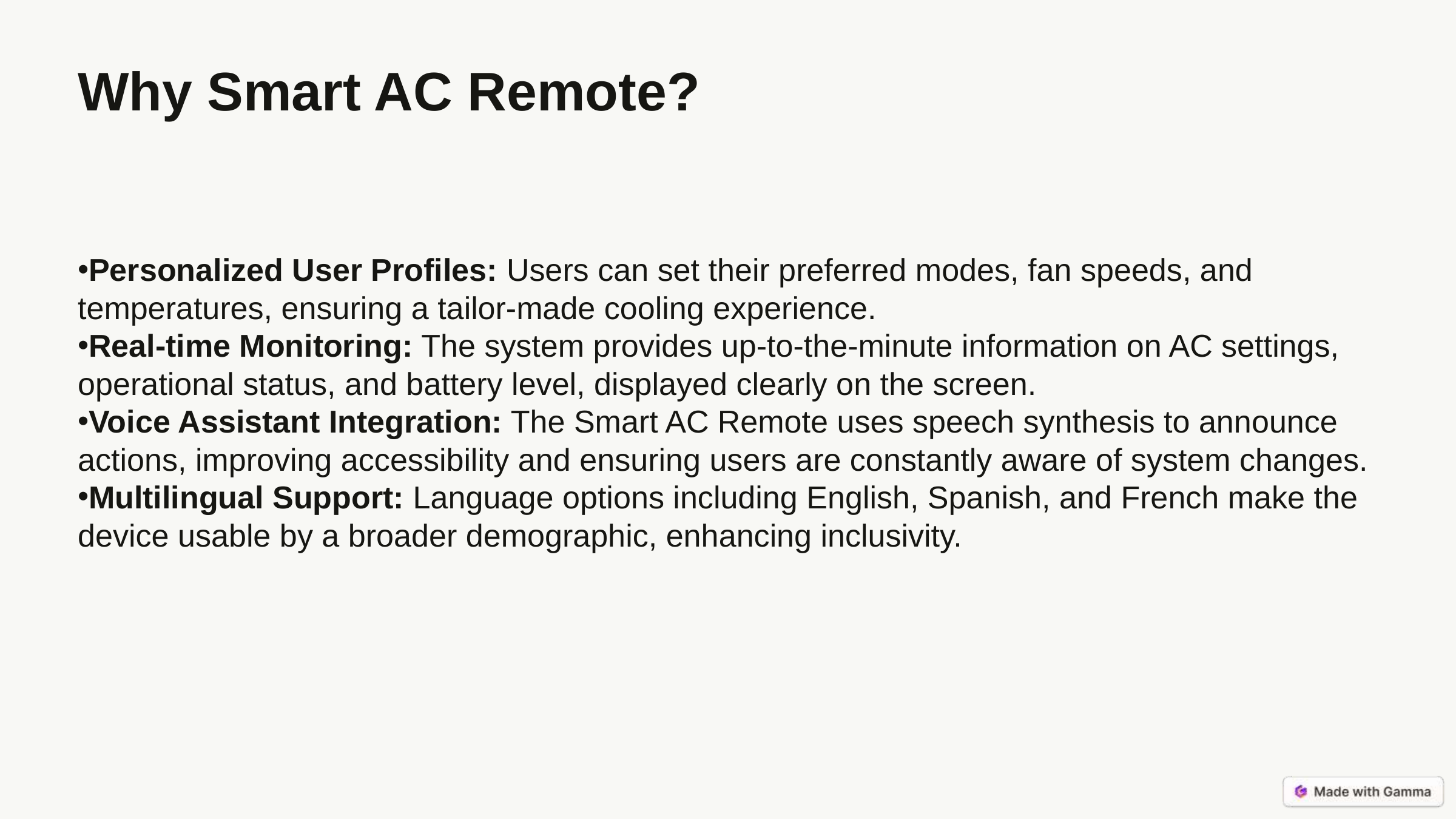

# Why Smart AC Remote?
Personalized User Profiles: Users can set their preferred modes, fan speeds, and temperatures, ensuring a tailor-made cooling experience.
Real-time Monitoring: The system provides up-to-the-minute information on AC settings, operational status, and battery level, displayed clearly on the screen.
Voice Assistant Integration: The Smart AC Remote uses speech synthesis to announce actions, improving accessibility and ensuring users are constantly aware of system changes.
Multilingual Support: Language options including English, Spanish, and French make the device usable by a broader demographic, enhancing inclusivity.